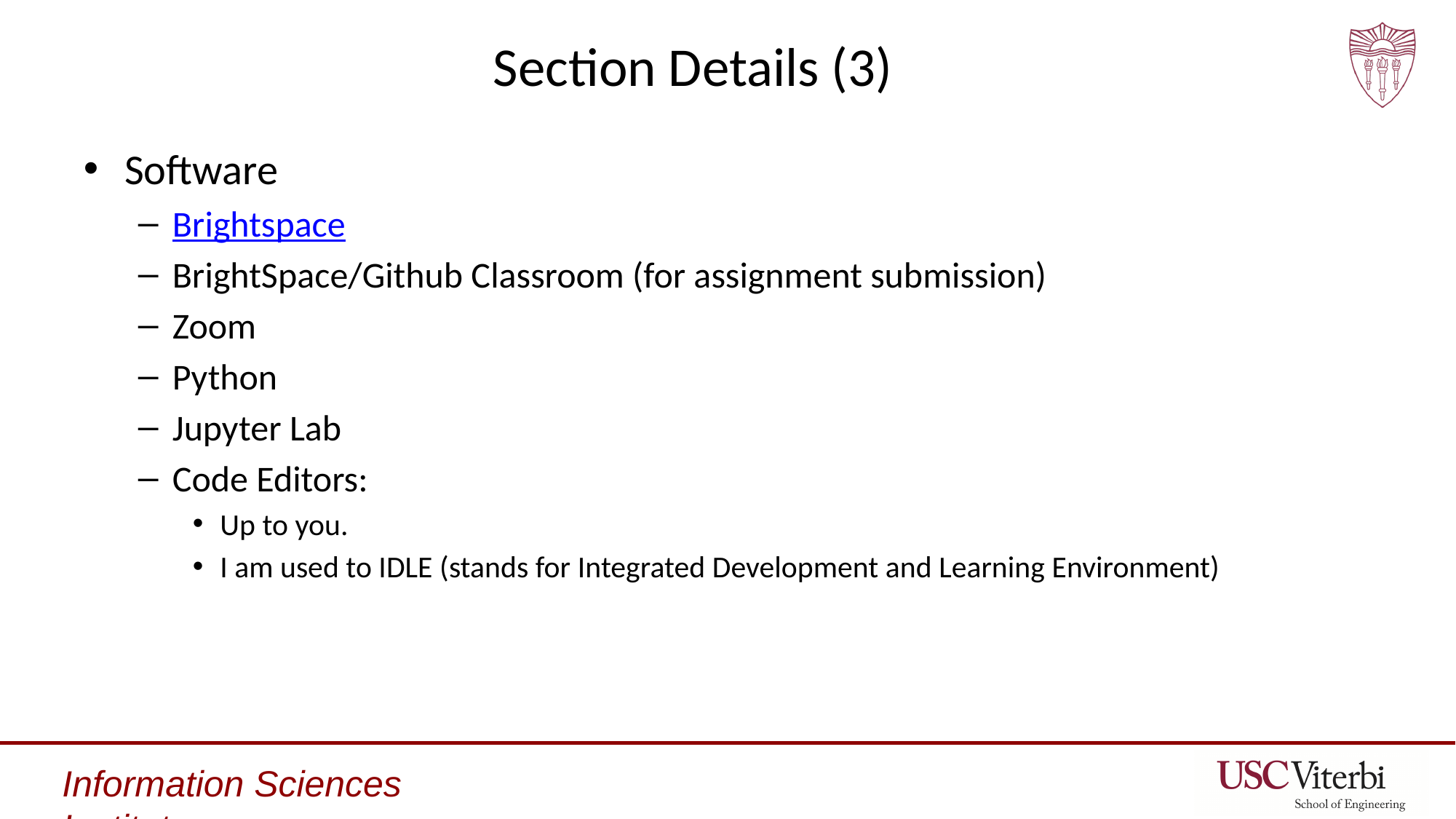

# Section Details (3)
Software
Brightspace
BrightSpace/Github Classroom (for assignment submission)
Zoom
Python
Jupyter Lab
Code Editors:
Up to you.
I am used to IDLE (stands for Integrated Development and Learning Environment)